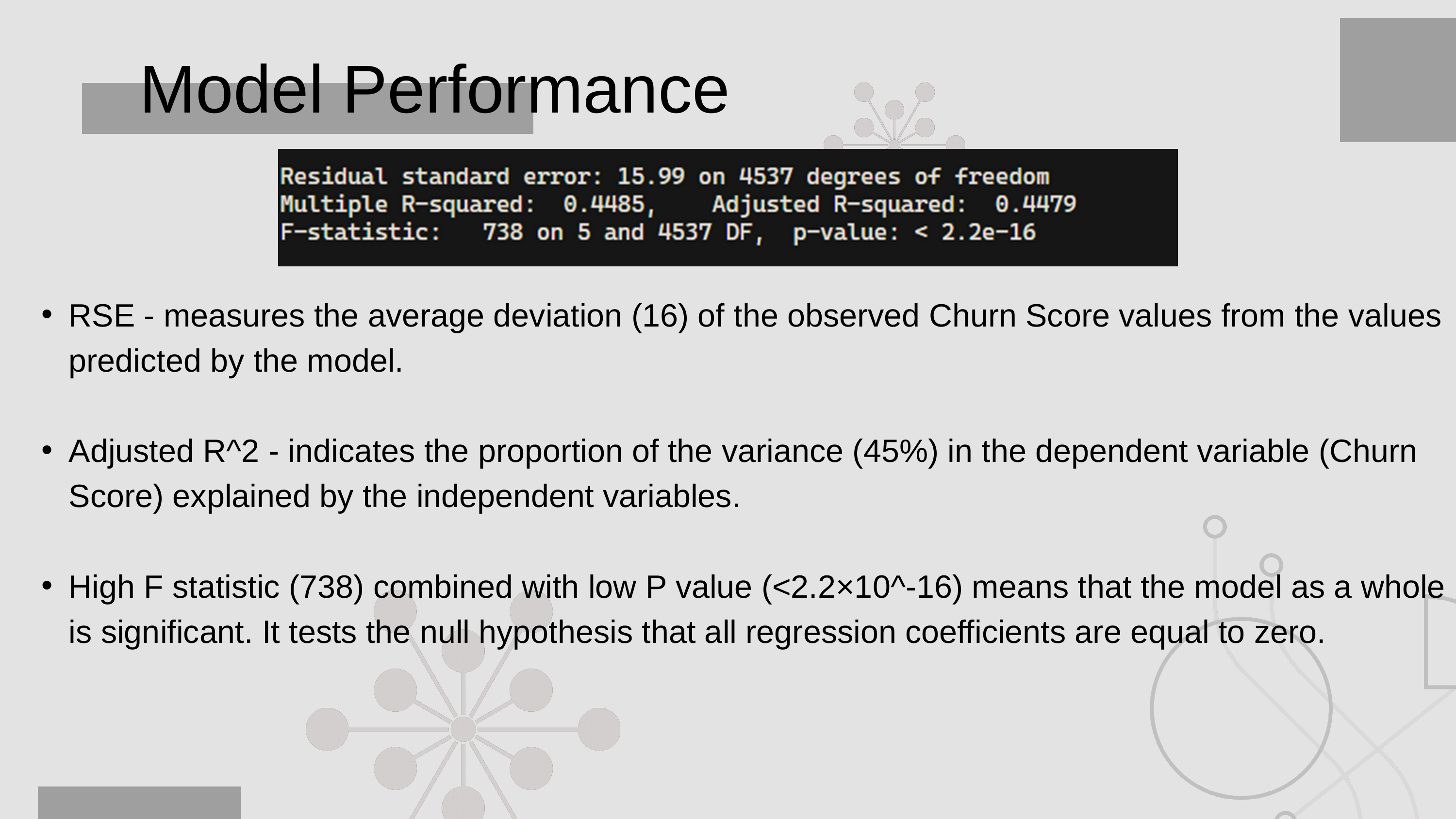

Model Performance

RSE - measures the average deviation (16) of the observed Churn Score values from the values predicted by the model.

Adjusted R^2 - indicates the proportion of the variance (45%) in the dependent variable (Churn Score) explained by the independent variables.

High F statistic (738) combined with low P value (<2.2×10^-16) means that the model as a whole is significant. It tests the null hypothesis that all regression coefficients are equal to zero.